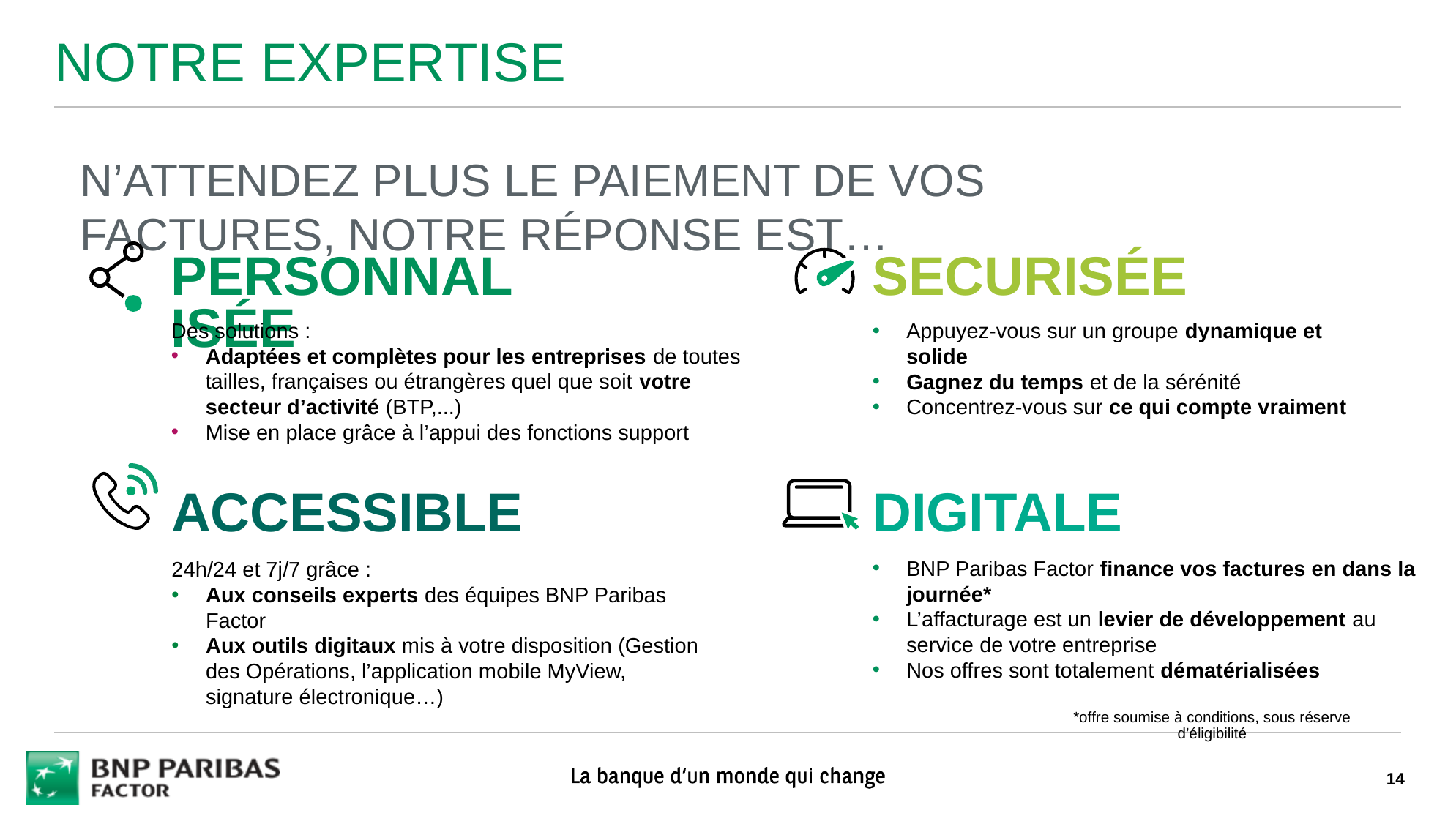

NOTRE EXPERTISE
N’ATTENDEZ PLUS LE PAIEMENT DE VOS FACTURES, NOTRE RÉPONSE EST…

PERSONNALISÉE
Des solutions :
Adaptées et complètes pour les entreprises de toutes tailles, françaises ou étrangères quel que soit votre secteur d’activité (BTP,...)
Mise en place grâce à l’appui des fonctions support
SECURISÉE
Appuyez-vous sur un groupe dynamique et solide
Gagnez du temps et de la sérénité
Concentrez-vous sur ce qui compte vraiment

ACCESSIBLE
24h/24 et 7j/7 grâce :
Aux conseils experts des équipes BNP Paribas Factor
Aux outils digitaux mis à votre disposition (Gestion des Opérations, l’application mobile MyView, signature électronique…)
DIGITALE
BNP Paribas Factor finance vos factures en dans la journée*
L’affacturage est un levier de développement au service de votre entreprise
Nos offres sont totalement dématérialisées

*offre soumise à conditions, sous réserve d’éligibilité
14